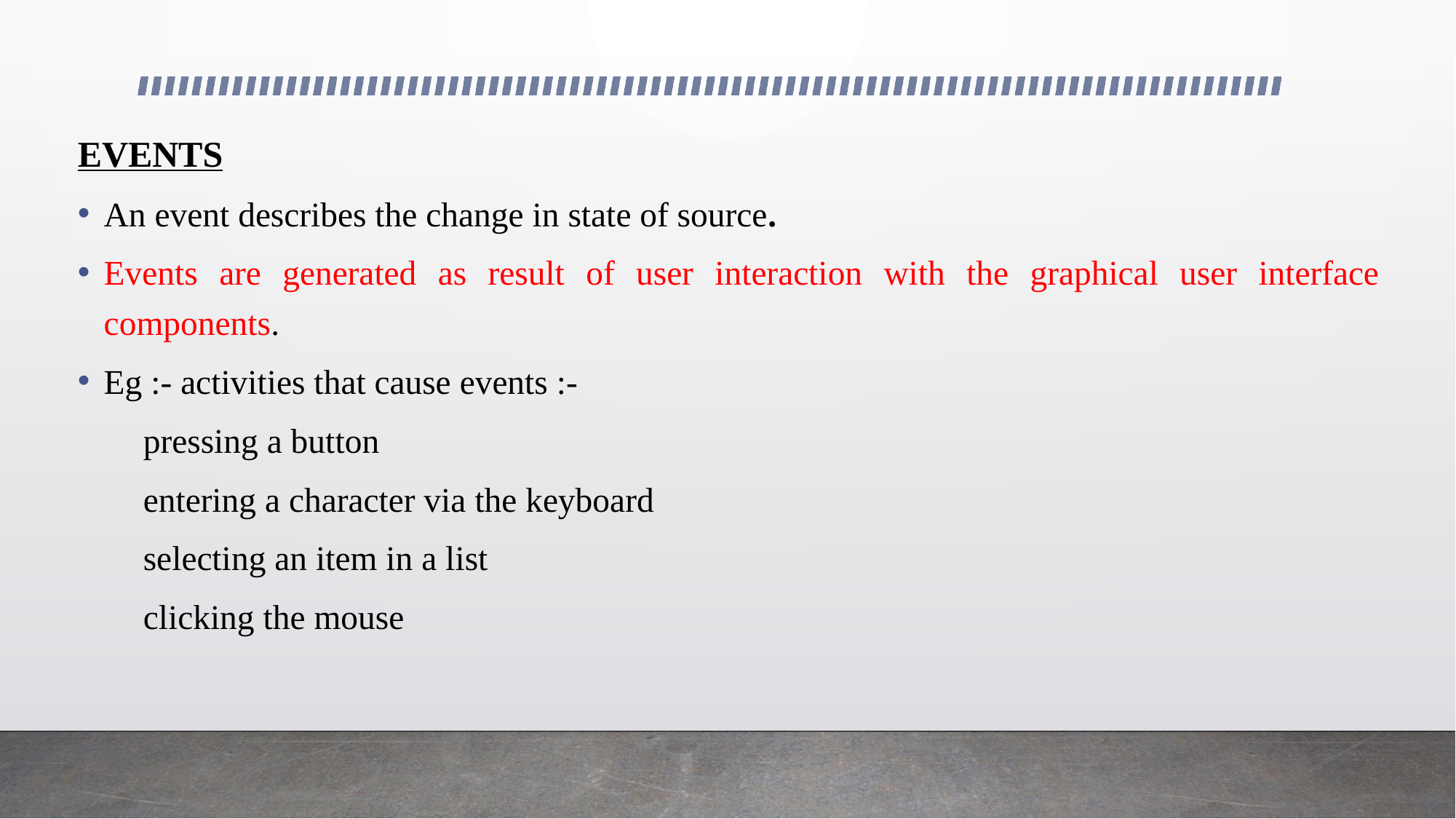

EVENTS
An event describes the change in state of source.
Events are generated as result of user interaction with the graphical user interface components.
Eg :- activities that cause events :-
	pressing a button
	entering a character via the keyboard
	selecting an item in a list
	clicking the mouse